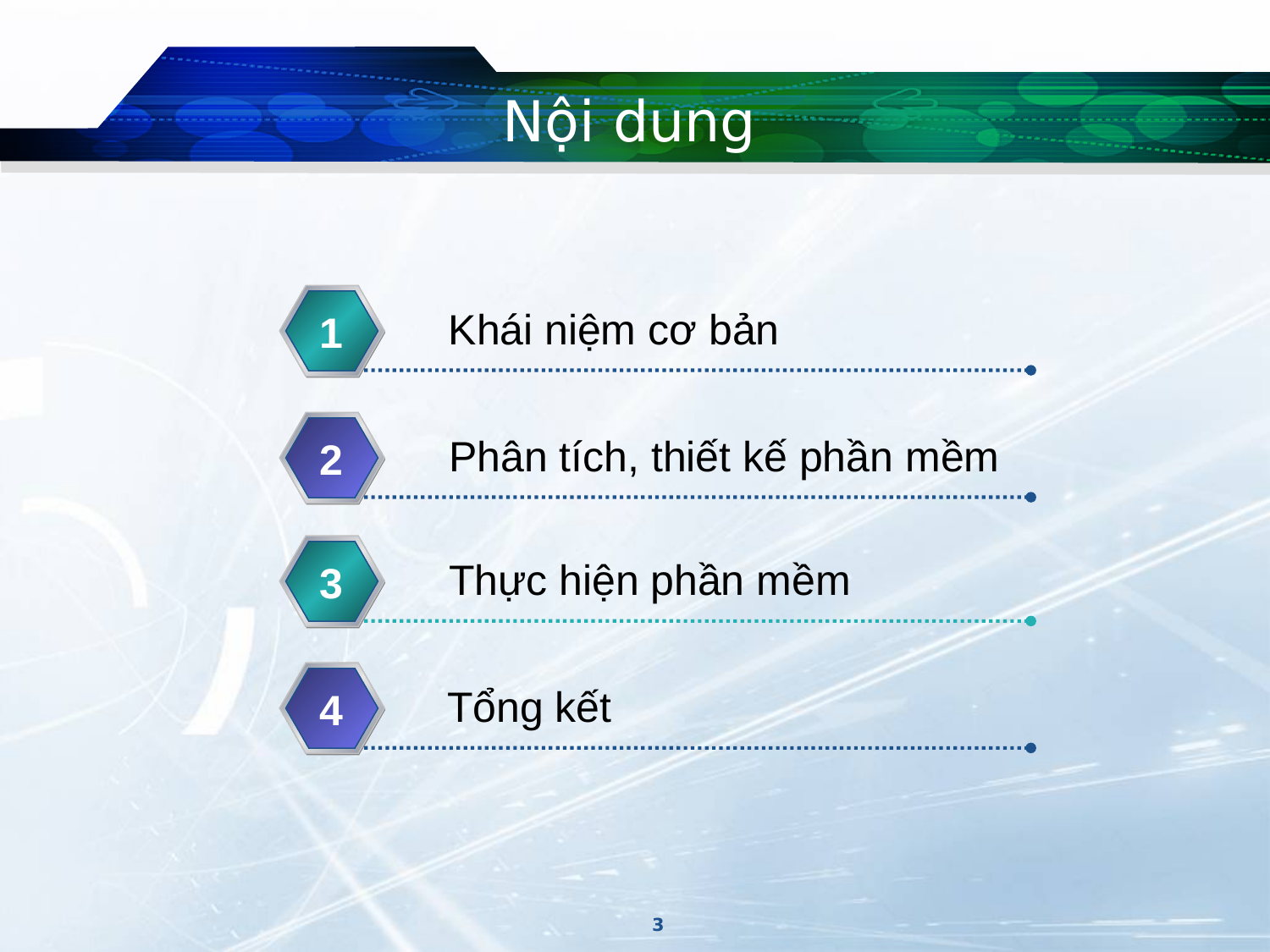

# Nội dung

Khái niệm cơ bản
1

Phân tích, thiết kế phần mềm
2

Thực hiện phần mềm
3
3

Tổng kết
4
4

3